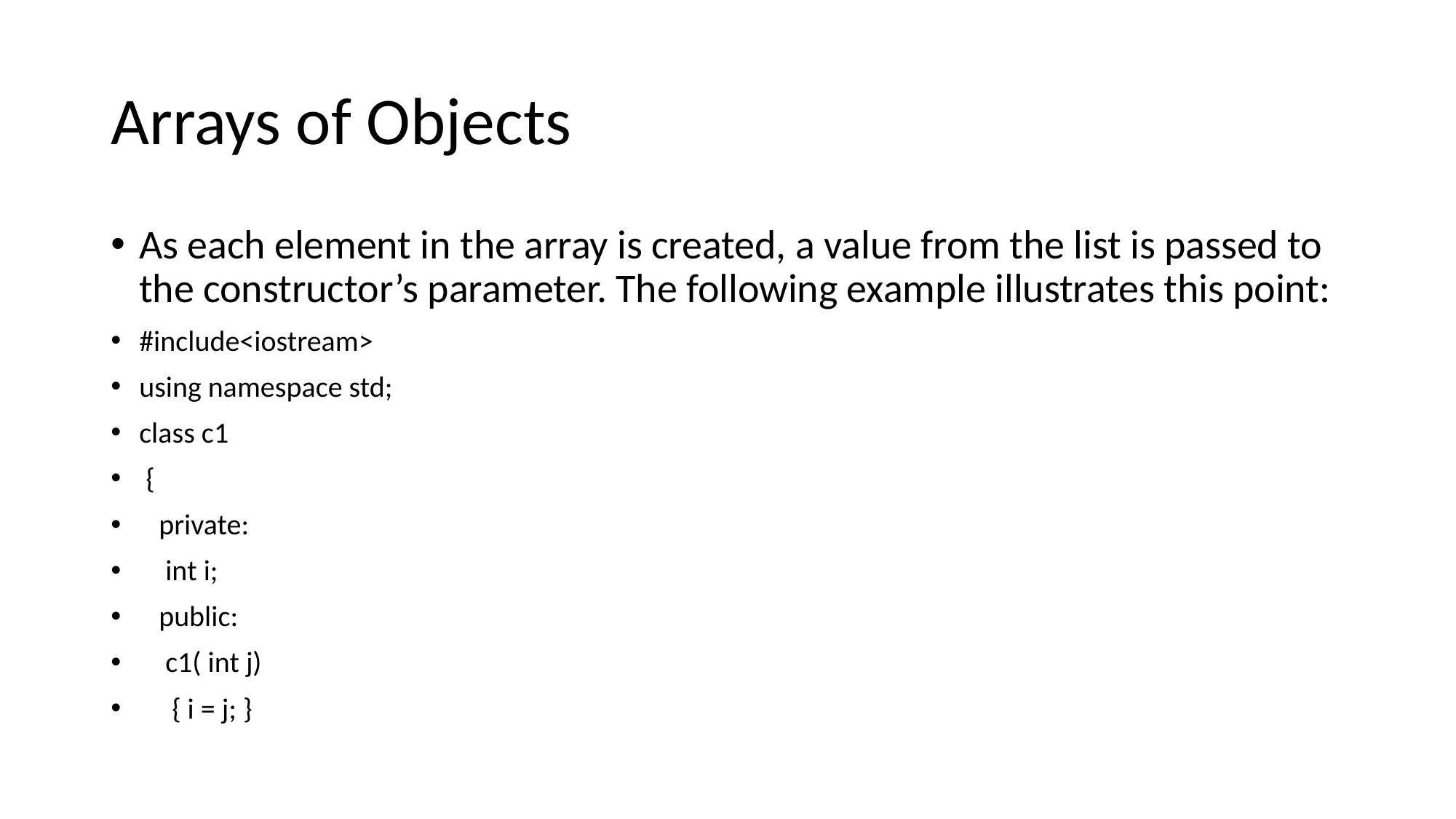

# Arrays of Objects
As each element in the array is created, a value from the list is passed to the constructor’s parameter. The following example illustrates this point:
#include<iostream>
using namespace std;
class c1
 {
   private:
    int i;
   public:
    c1( int j)
     { i = j; }